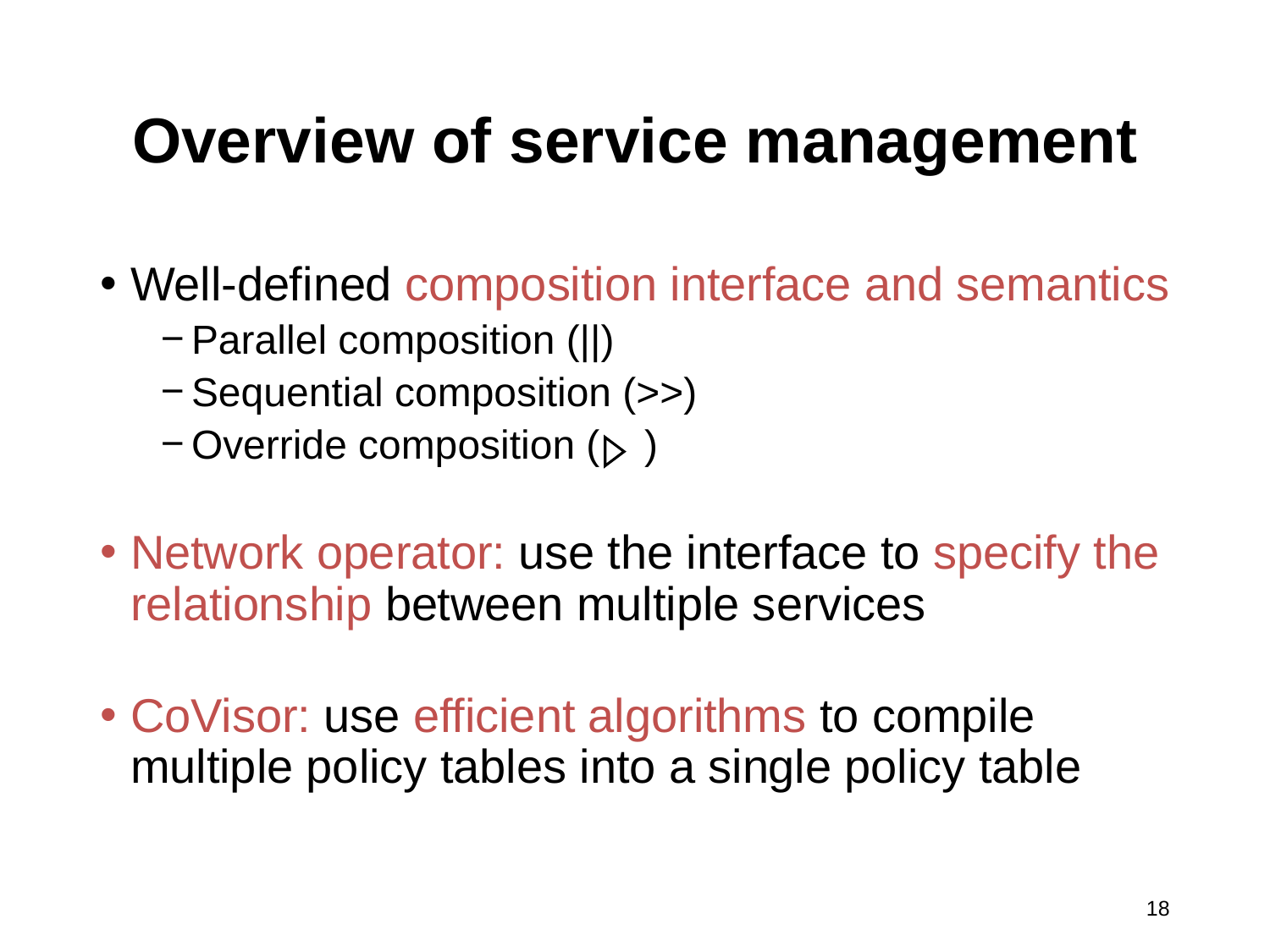

# Overview of service management
Well-defined composition interface and semantics
Parallel composition (||)
Sequential composition (>>)
Override composition (    )

Network operator: use the interface to specify the relationship between multiple services

CoVisor: use efficient algorithms to compile multiple policy tables into a single policy table

18